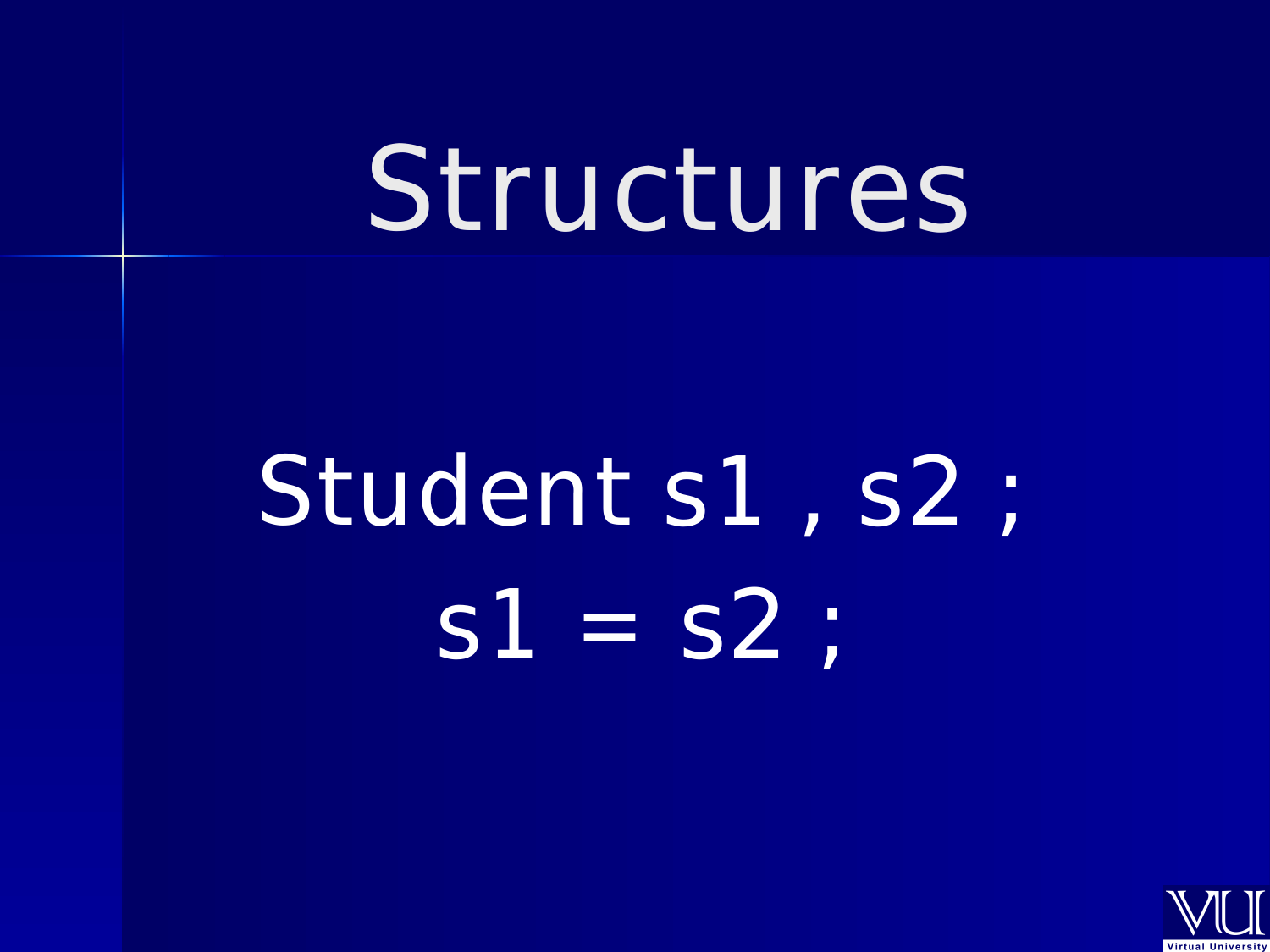

# Structures
Student s1 , s2 ;
s1 = s2 ;